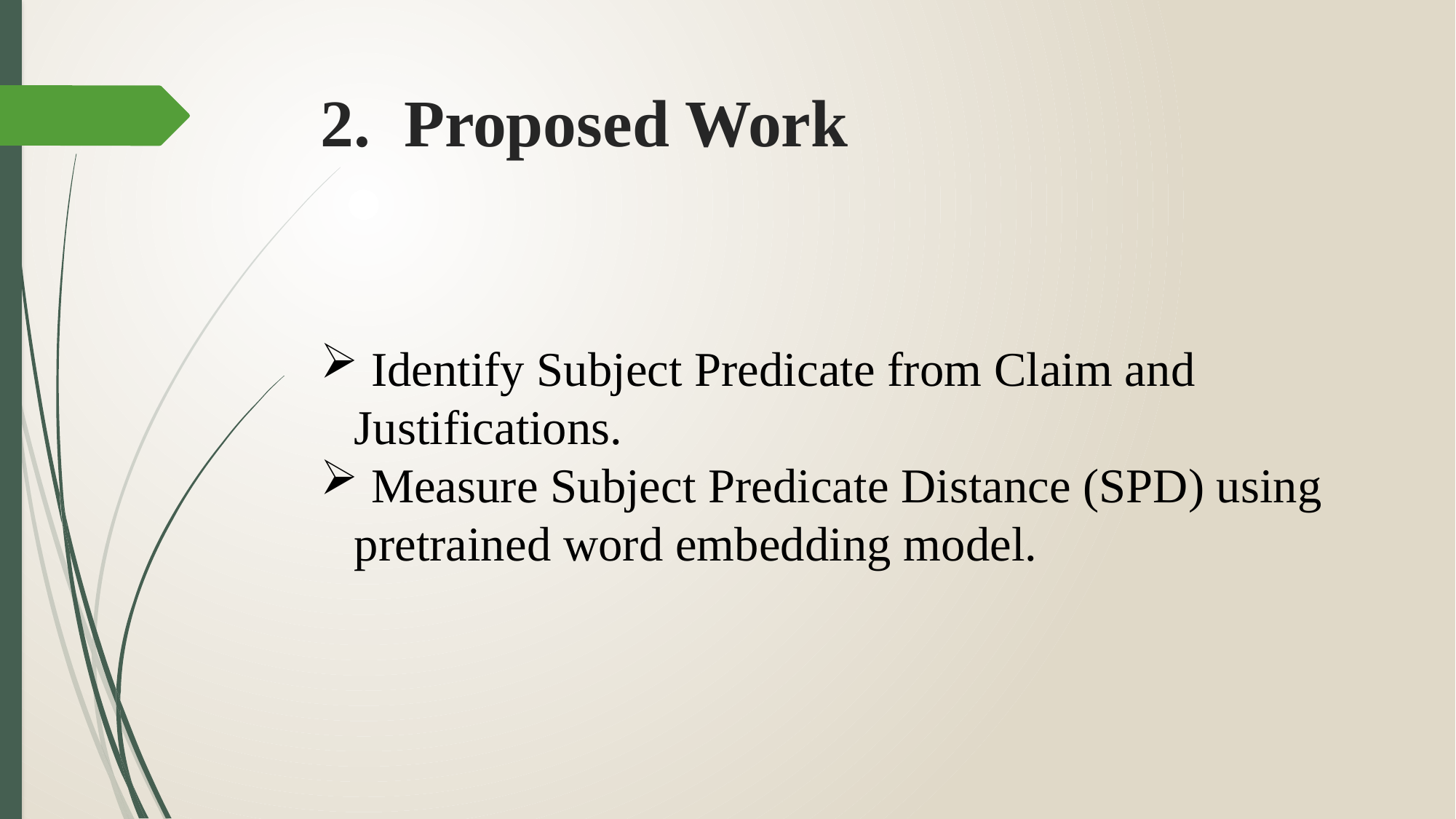

# 2.  Proposed Work
 Identify Subject Predicate from Claim and Justifications.
 Measure Subject Predicate Distance (SPD) using pretrained word embedding model.